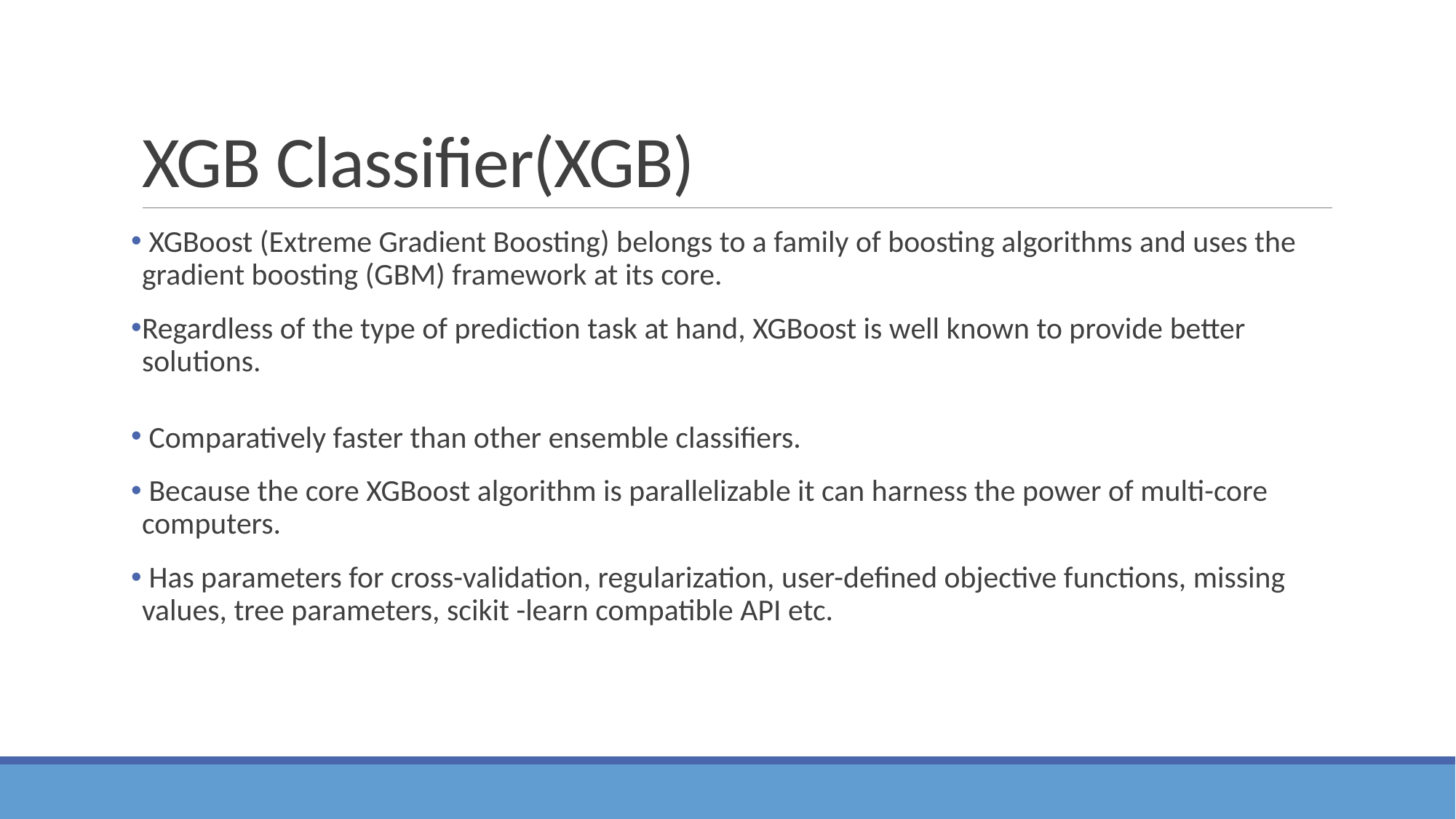

# XGB Classifier(XGB)
 XGBoost (Extreme Gradient Boosting) belongs to a family of boosting algorithms and uses the gradient boosting (GBM) framework at its core.
Regardless of the type of prediction task at hand, XGBoost is well known to provide better solutions.
 Comparatively faster than other ensemble classifiers.
 Because the core XGBoost algorithm is parallelizable it can harness the power of multi-core computers.
 Has parameters for cross-validation, regularization, user-defined objective functions, missing values, tree parameters, scikit -learn compatible API etc.